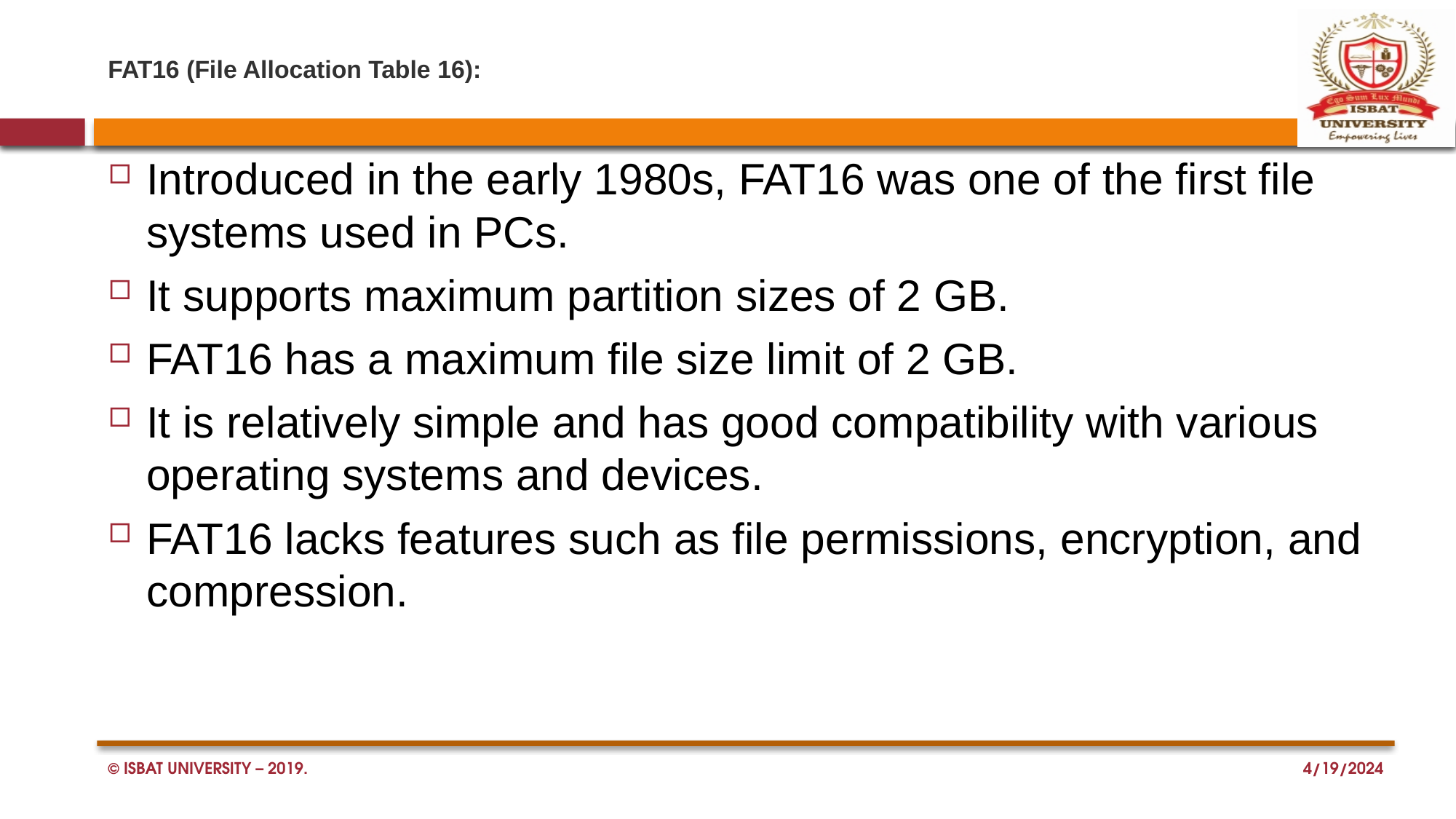

# FAT16 (File Allocation Table 16):
Introduced in the early 1980s, FAT16 was one of the first file systems used in PCs.
It supports maximum partition sizes of 2 GB.
FAT16 has a maximum file size limit of 2 GB.
It is relatively simple and has good compatibility with various operating systems and devices.
FAT16 lacks features such as file permissions, encryption, and compression.